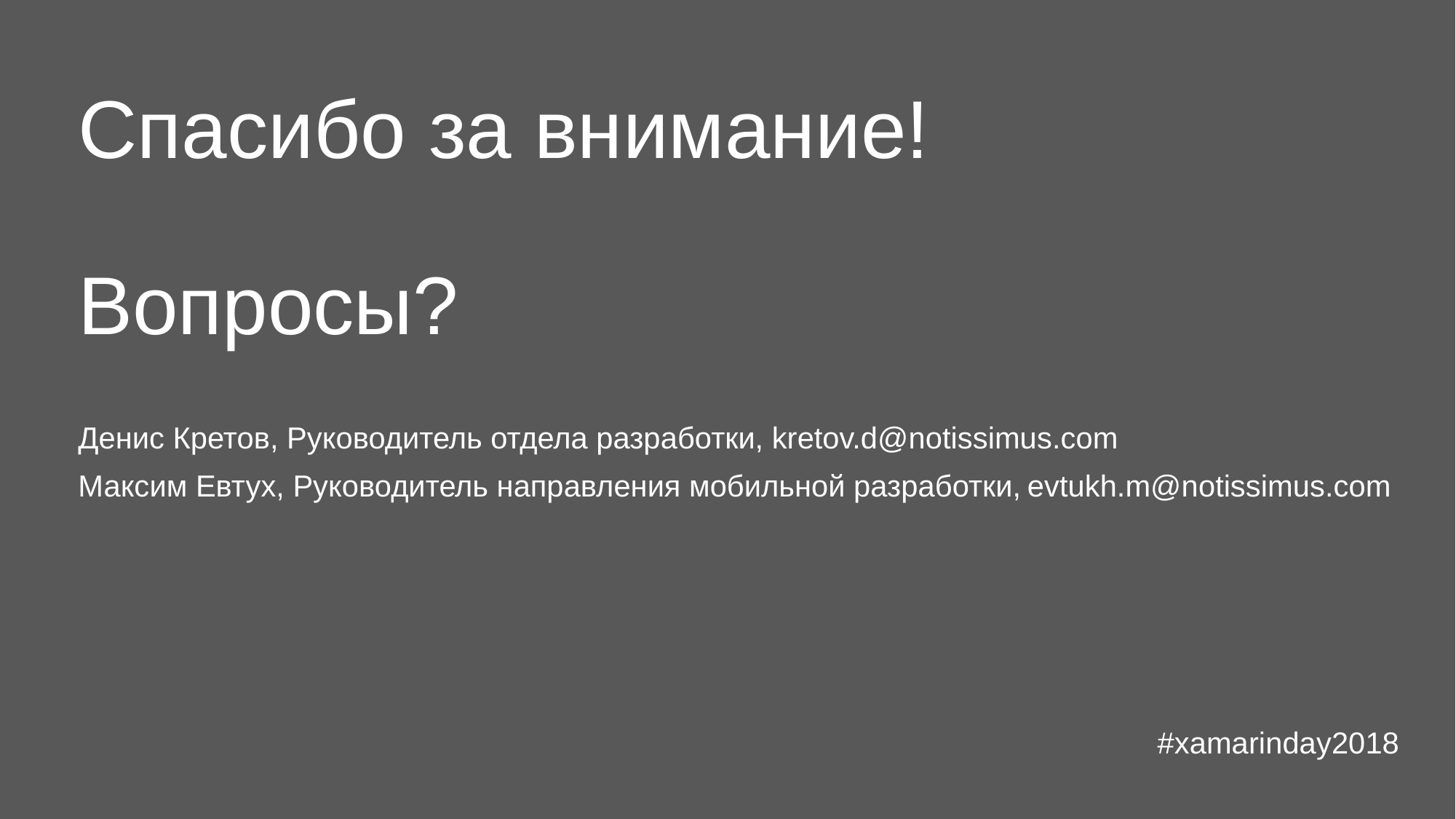

# Спасибо за внимание! Вопросы?
Денис Кретов, Руководитель отдела разработки, kretov.d@notissimus.com
Максим Евтух, Руководитель направления мобильной разработки, evtukh.m@notissimus.com